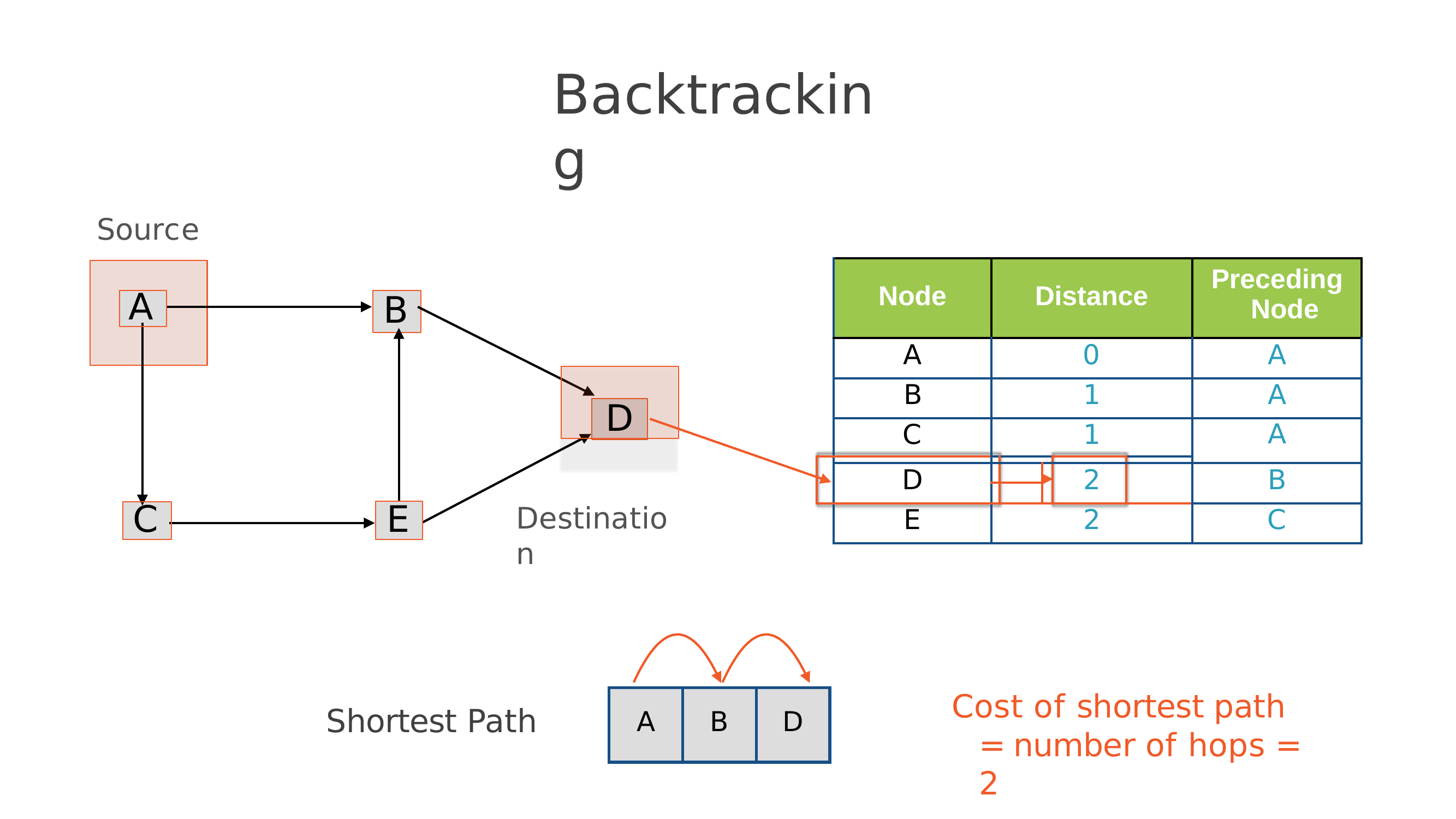

# Backtracking
Source
|  | Node | Distance |  |  |  |  | Preceding Node |
| --- | --- | --- | --- | --- | --- | --- | --- |
|  | A | 0 |  |  |  |  | A |
|  | B | 1 |  |  |  |  | A |
|  | C | 1 |  |  |  |  | A |
|  |  |  |  |  |  |  |  |
|  | D |  |  |  | 2 |  | B |
|  |  |  |  |  |  |  |  |
|  | E | 2 |  |  |  |  | C |

B

A

D

Destination
E

C

Cost of shortest path =  number of hops = 2
| A | B | D |
| --- | --- | --- |
Shortest Path